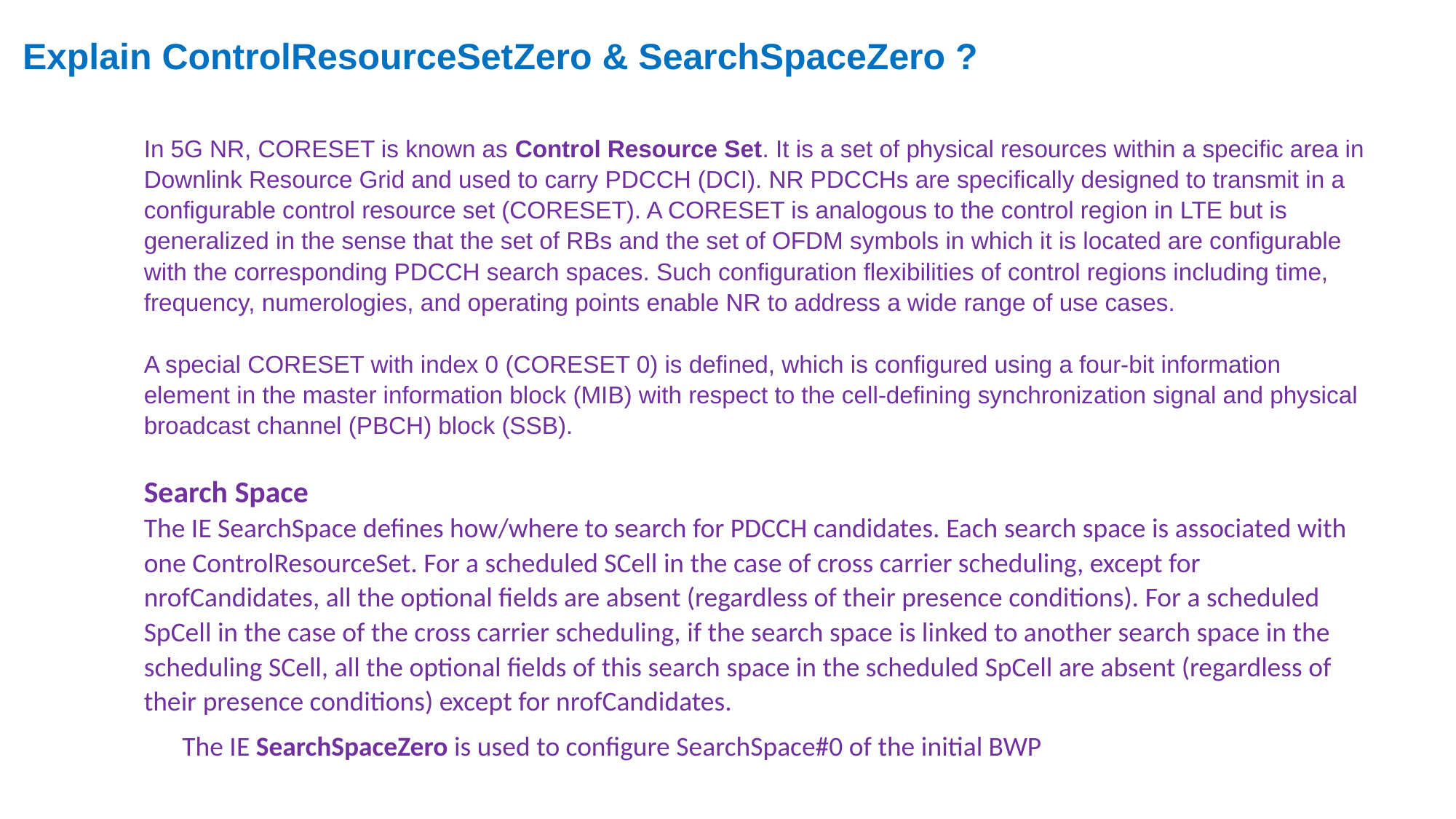

Explain ControlResourceSetZero & SearchSpaceZero ?
In 5G NR, CORESET is known as Control Resource Set. It is a set of physical resources within a specific area in Downlink Resource Grid and used to carry PDCCH (DCI). NR PDCCHs are specifically designed to transmit in a configurable control resource set (CORESET). A CORESET is analogous to the control region in LTE but is generalized in the sense that the set of RBs and the set of OFDM symbols in which it is located are configurable with the corresponding PDCCH search spaces. Such configuration flexibilities of control regions including time, frequency, numerologies, and operating points enable NR to address a wide range of use cases.

A special CORESET with index 0 (CORESET 0) is defined, which is configured using a four-bit information element in the master information block (MIB) with respect to the cell-defining synchronization signal and physical broadcast channel (PBCH) block (SSB).

Search Space
The IE SearchSpace defines how/where to search for PDCCH candidates. Each search space is associated with one ControlResourceSet. For a scheduled SCell in the case of cross carrier scheduling, except for nrofCandidates, all the optional fields are absent (regardless of their presence conditions). For a scheduled SpCell in the case of the cross carrier scheduling, if the search space is linked to another search space in the scheduling SCell, all the optional fields of this search space in the scheduled SpCell are absent (regardless of their presence conditions) except for nrofCandidates.
               The IE SearchSpaceZero is used to configure SearchSpace#0 of the initial BWP